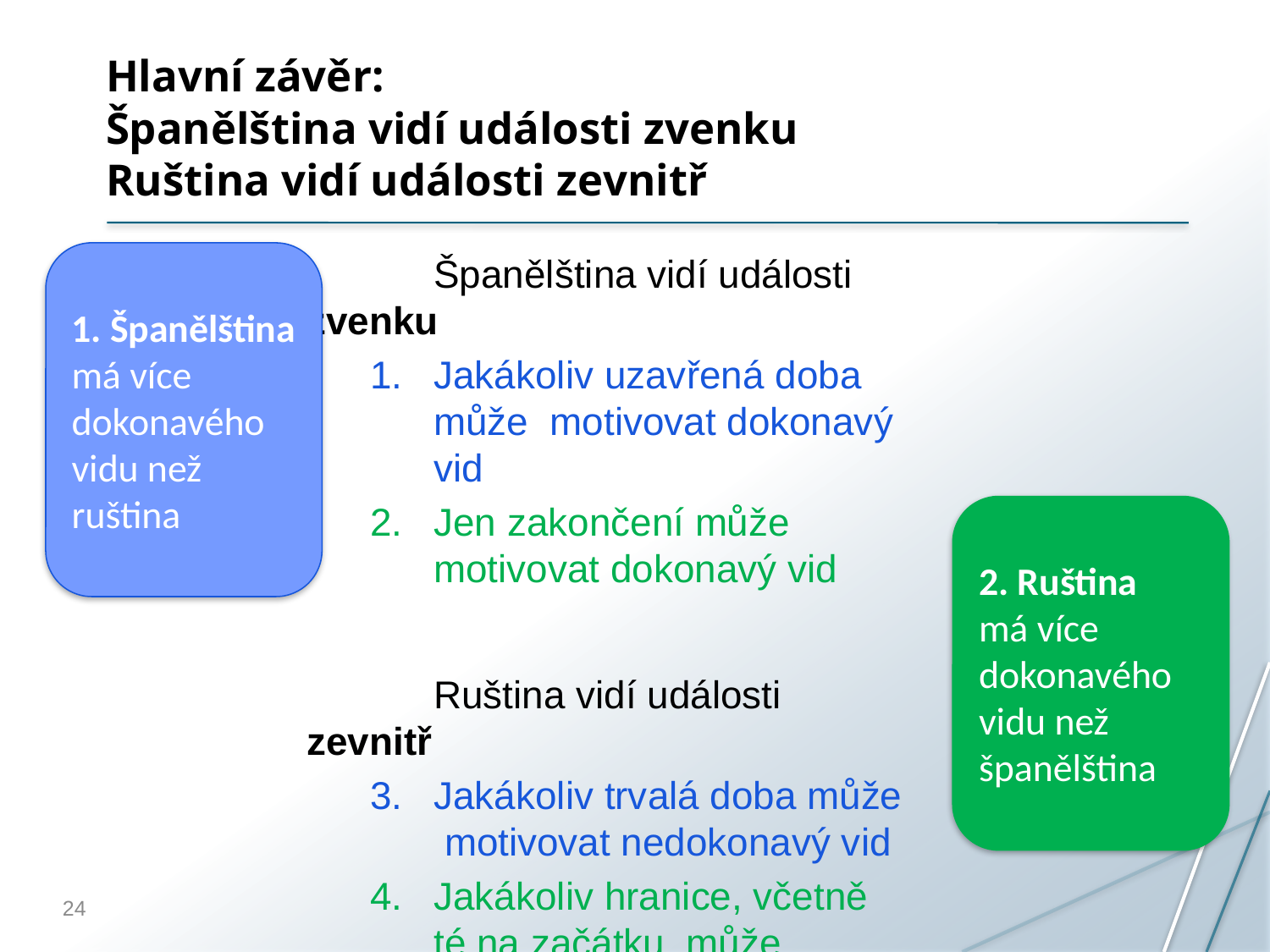

# Hlavní závěr: Španělština vidí události zvenku Ruština vidí události zevnitř
1. Španělština má více dokonavého vidu než ruština
	Španělština vidí události zvenku
Jakákoliv uzavřená doba může  motivovat dokonavý vid
Jen zakončení může  motivovat dokonavý vid

	Ruština vidí události zevnitř
Jakákoliv trvalá doba může  motivovat nedokonavý vid
Jakákoliv hranice, včetně té na začátku, může motivovat dokonavý vid
2. Ruština
má více dokonavého vidu než španělština
24